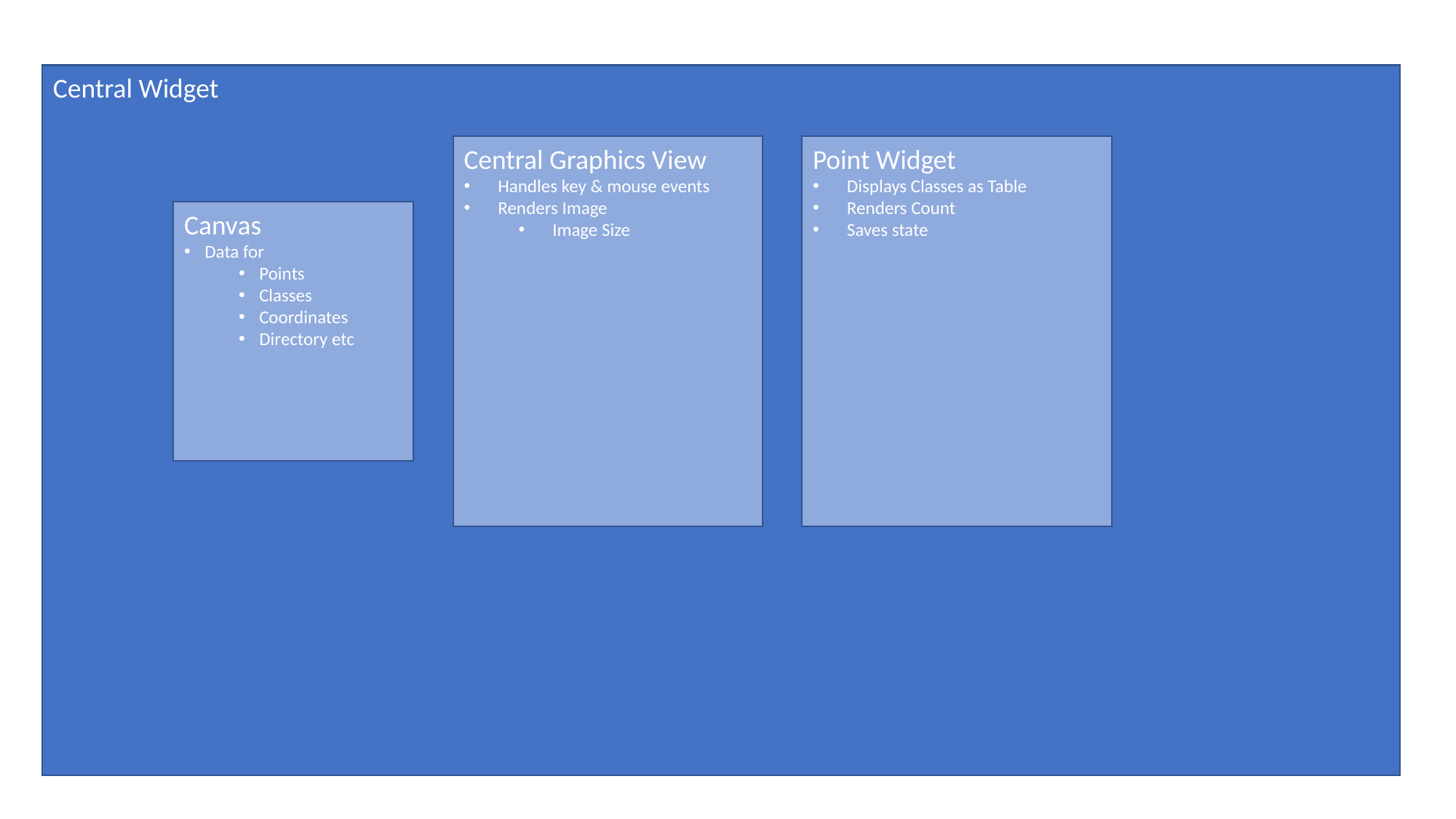

Central Widget
Central Graphics View
Handles key & mouse events
Renders Image
Image Size
Point Widget
Displays Classes as Table
Renders Count
Saves state

Canvas
Data for
Points
Classes
Coordinates
Directory etc